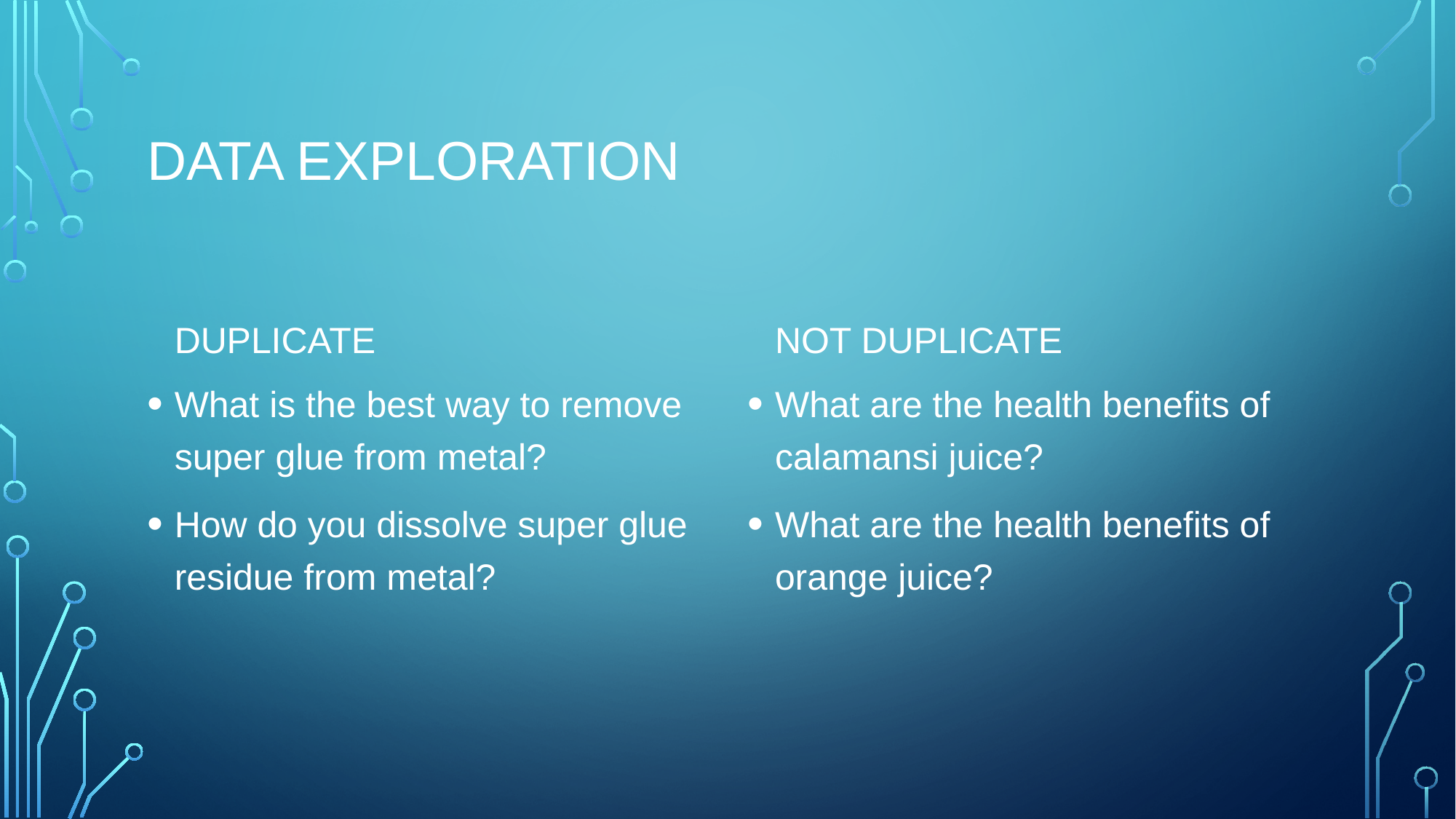

# Data Exploration
Not Duplicate
Duplicate
What is the best way to remove super glue from metal?
How do you dissolve super glue residue from metal?
What are the health benefits of calamansi juice?
What are the health benefits of orange juice?